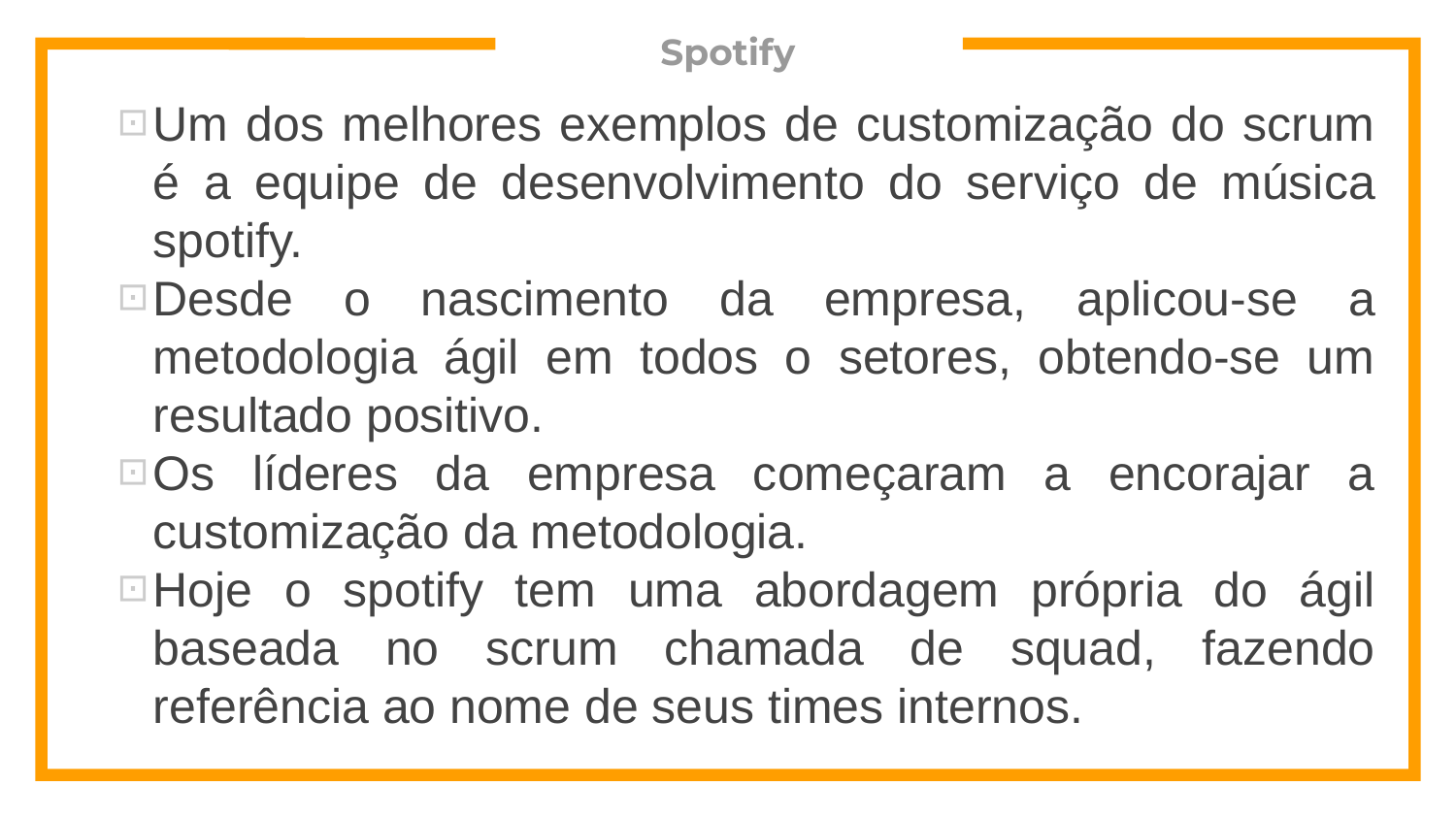

# Spotify
Um dos melhores exemplos de customização do scrum é a equipe de desenvolvimento do serviço de música spotify.
Desde o nascimento da empresa, aplicou-se a metodologia ágil em todos o setores, obtendo-se um resultado positivo.
Os líderes da empresa começaram a encorajar a customização da metodologia.
Hoje o spotify tem uma abordagem própria do ágil baseada no scrum chamada de squad, fazendo referência ao nome de seus times internos.